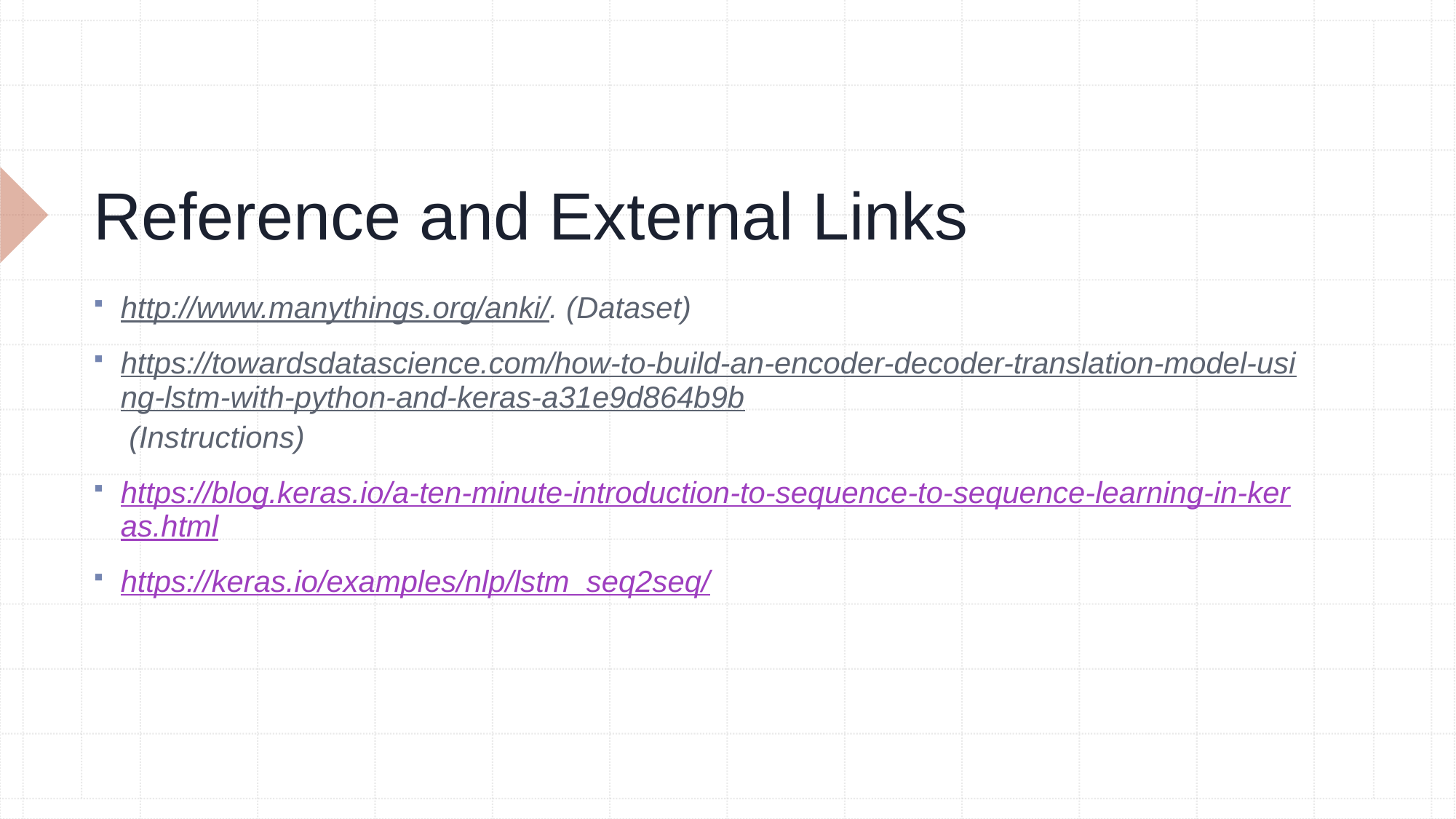

# Reference and External Links
http://www.manythings.org/anki/. (Dataset)
https://towardsdatascience.com/how-to-build-an-encoder-decoder-translation-model-using-lstm-with-python-and-keras-a31e9d864b9b (Instructions)
https://blog.keras.io/a-ten-minute-introduction-to-sequence-to-sequence-learning-in-keras.html
https://keras.io/examples/nlp/lstm_seq2seq/